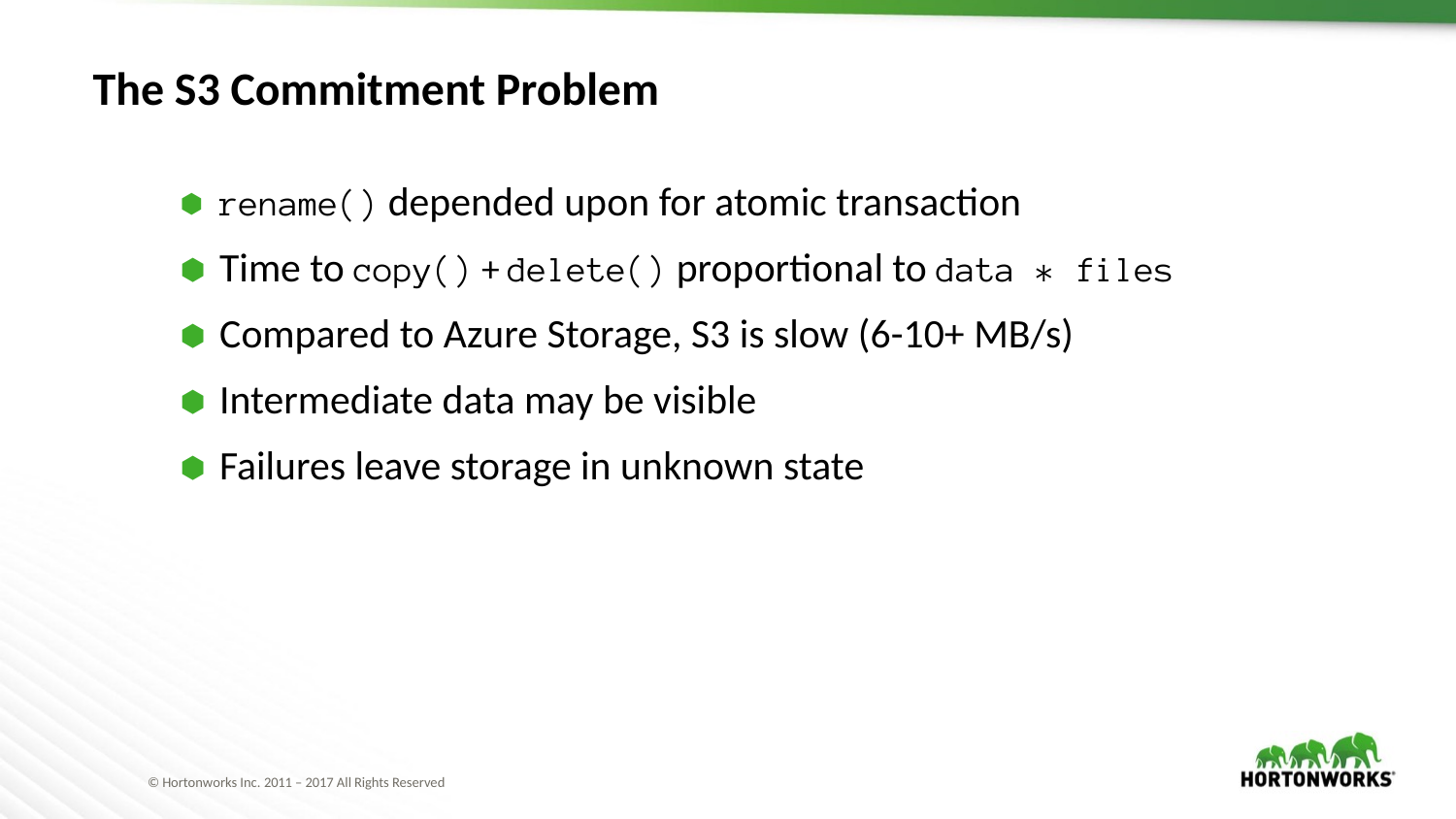

# The S3 Commitment Problem
rename() depended upon for atomic transaction
Time to copy() + delete() proportional to data * files
Compared to Azure Storage, S3 is slow (6-10+ MB/s)
Intermediate data may be visible
Failures leave storage in unknown state